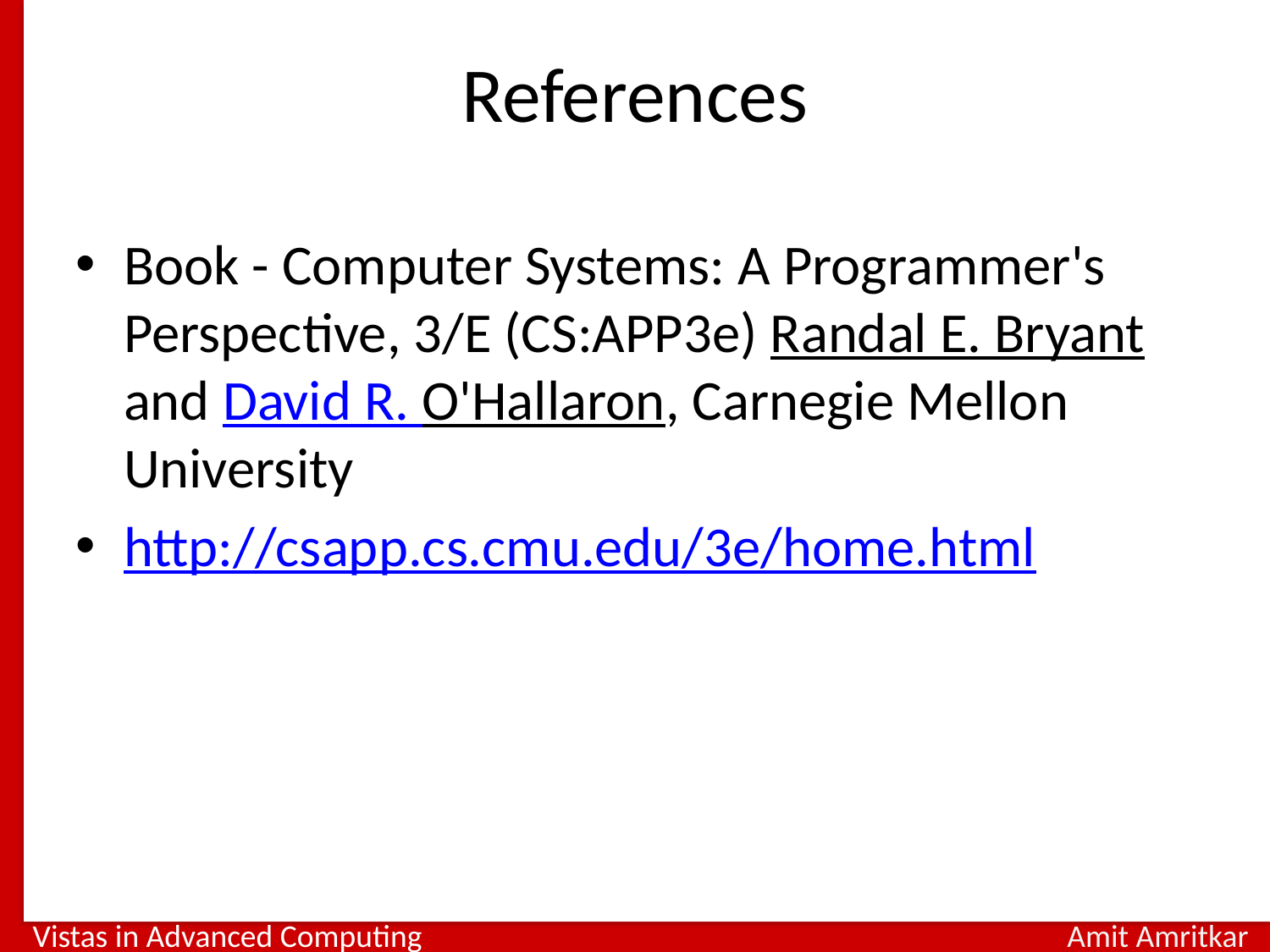

# References
Book - Computer Systems: A Programmer's Perspective, 3/E (CS:APP3e) Randal E. Bryant and David R. O'Hallaron, Carnegie Mellon University
http://csapp.cs.cmu.edu/3e/home.html